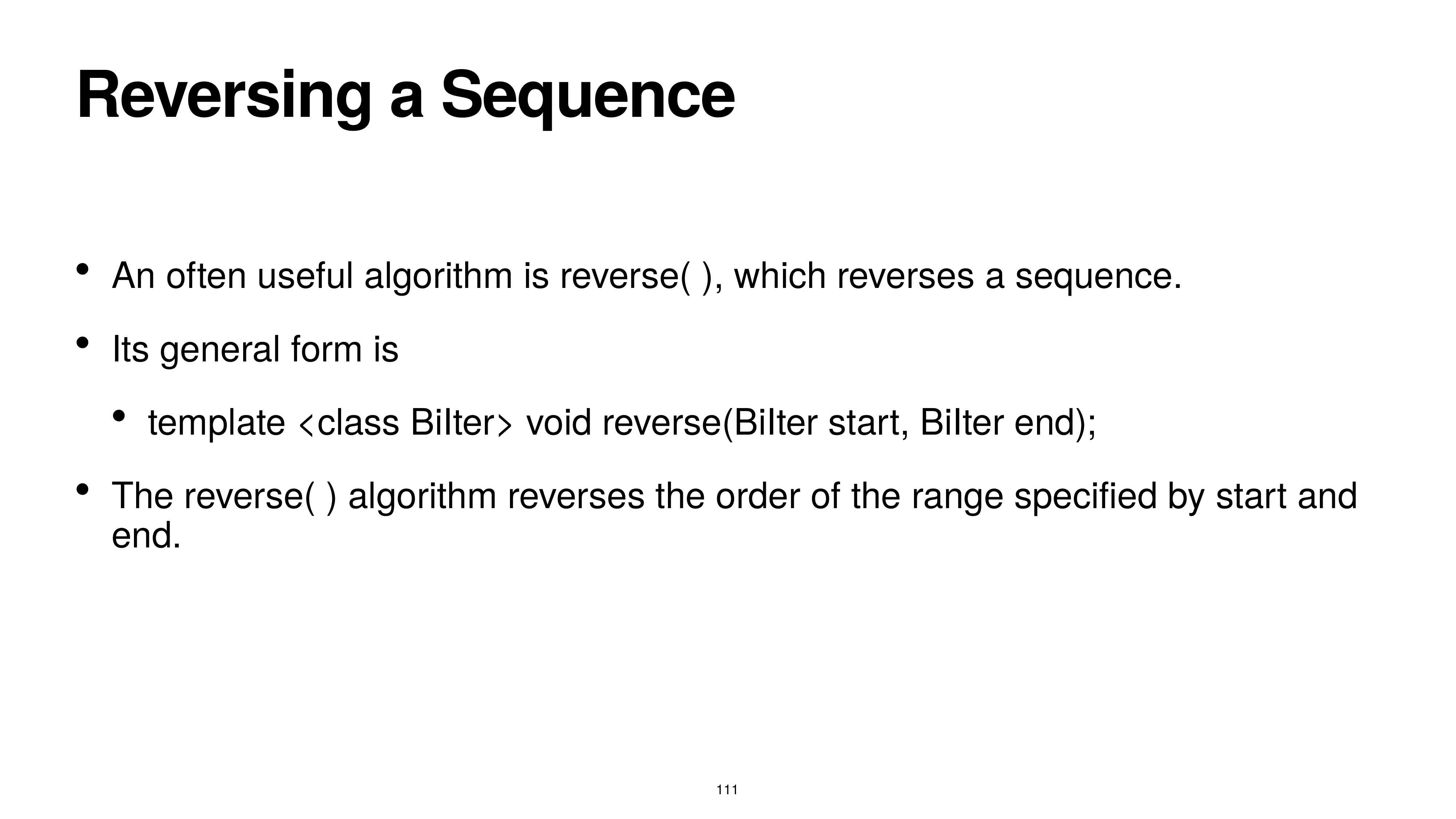

# Reversing a Sequence

An often useful algorithm is reverse( ), which reverses a sequence.
Its general form is
template <class BiIter> void reverse(BiIter start, BiIter end);
The reverse( ) algorithm reverses the order of the range specified by start and end.
111